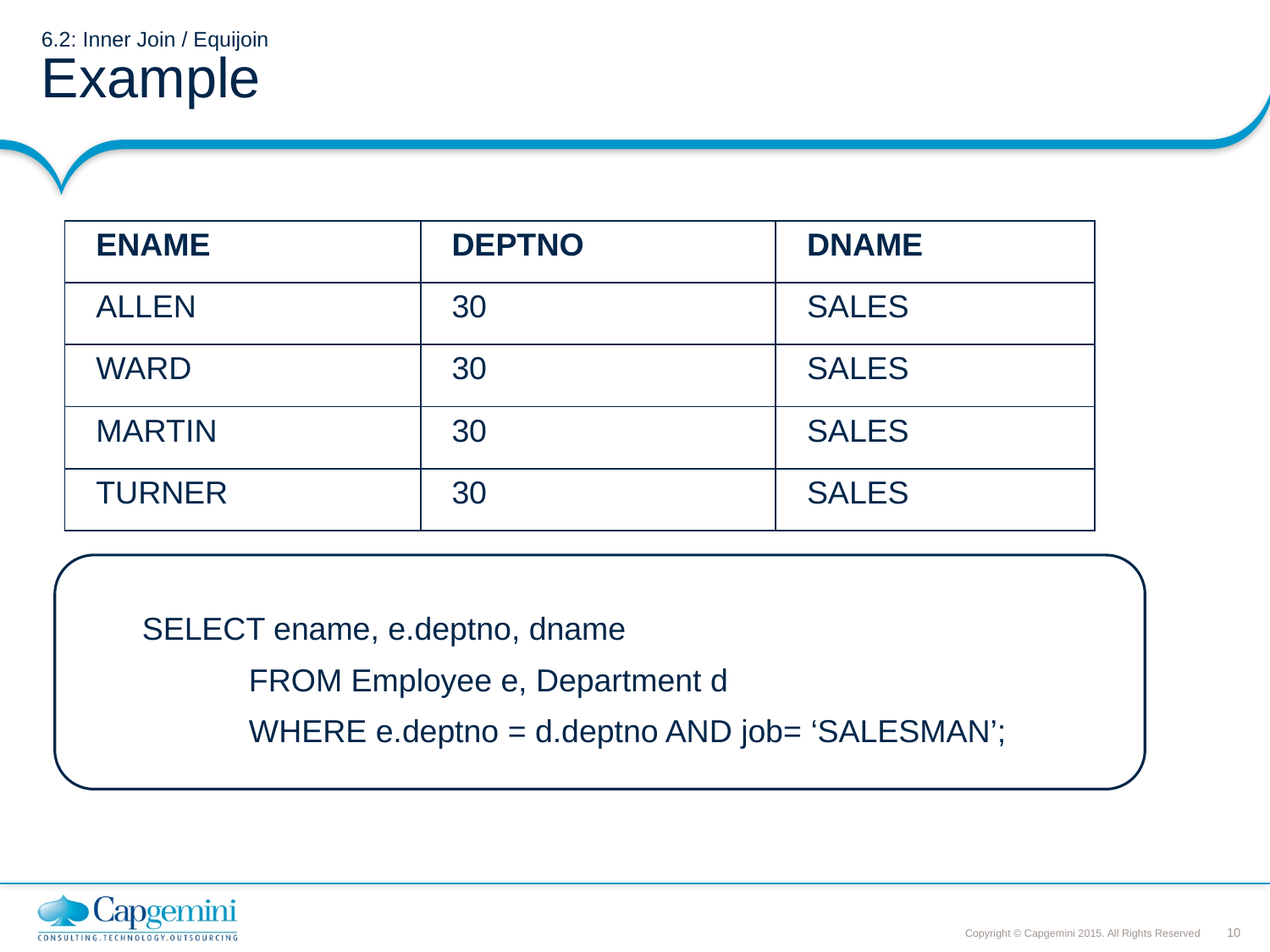

# 6.2: Inner Join / Equijoin Example
| ENAME | DEPTNO | DNAME |
| --- | --- | --- |
| ALLEN | 30 | SALES |
| WARD | 30 | SALES |
| MARTIN | 30 | SALES |
| TURNER | 30 | SALES |
SELECT ename, e.deptno, dname
            FROM Employee e, Department d
            WHERE e.deptno = d.deptno AND job= ‘SALESMAN’;